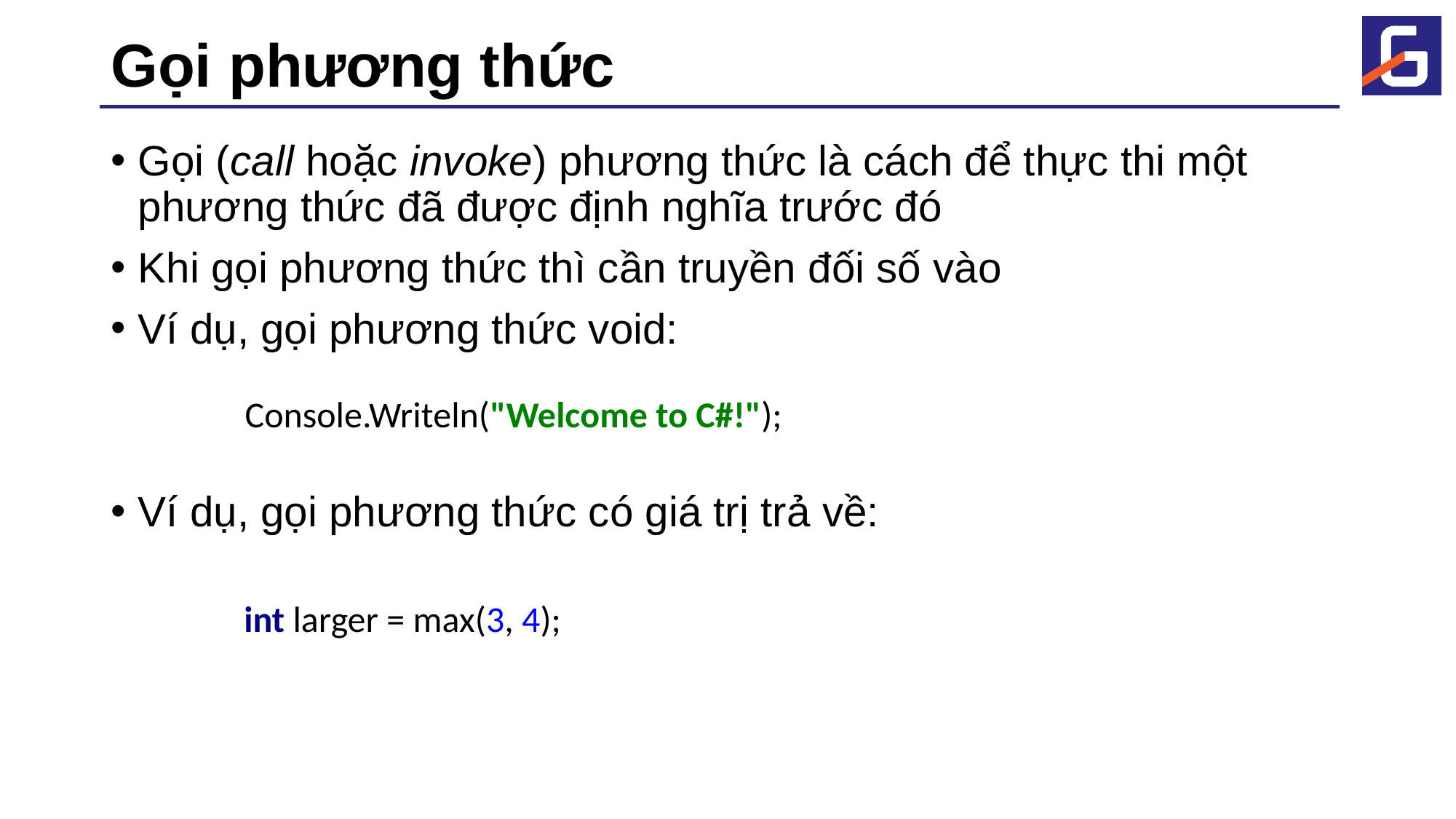

# Gọi phương thức
Gọi (call hoặc invoke) phương thức là cách để thực thi một phương thức đã được định nghĩa trước đó
Khi gọi phương thức thì cần truyền đối số vào
Ví dụ, gọi phương thức void:

Ví dụ, gọi phương thức có giá trị trả về:
Console.Writeln("Welcome to C#!");
int larger = max(3, 4);